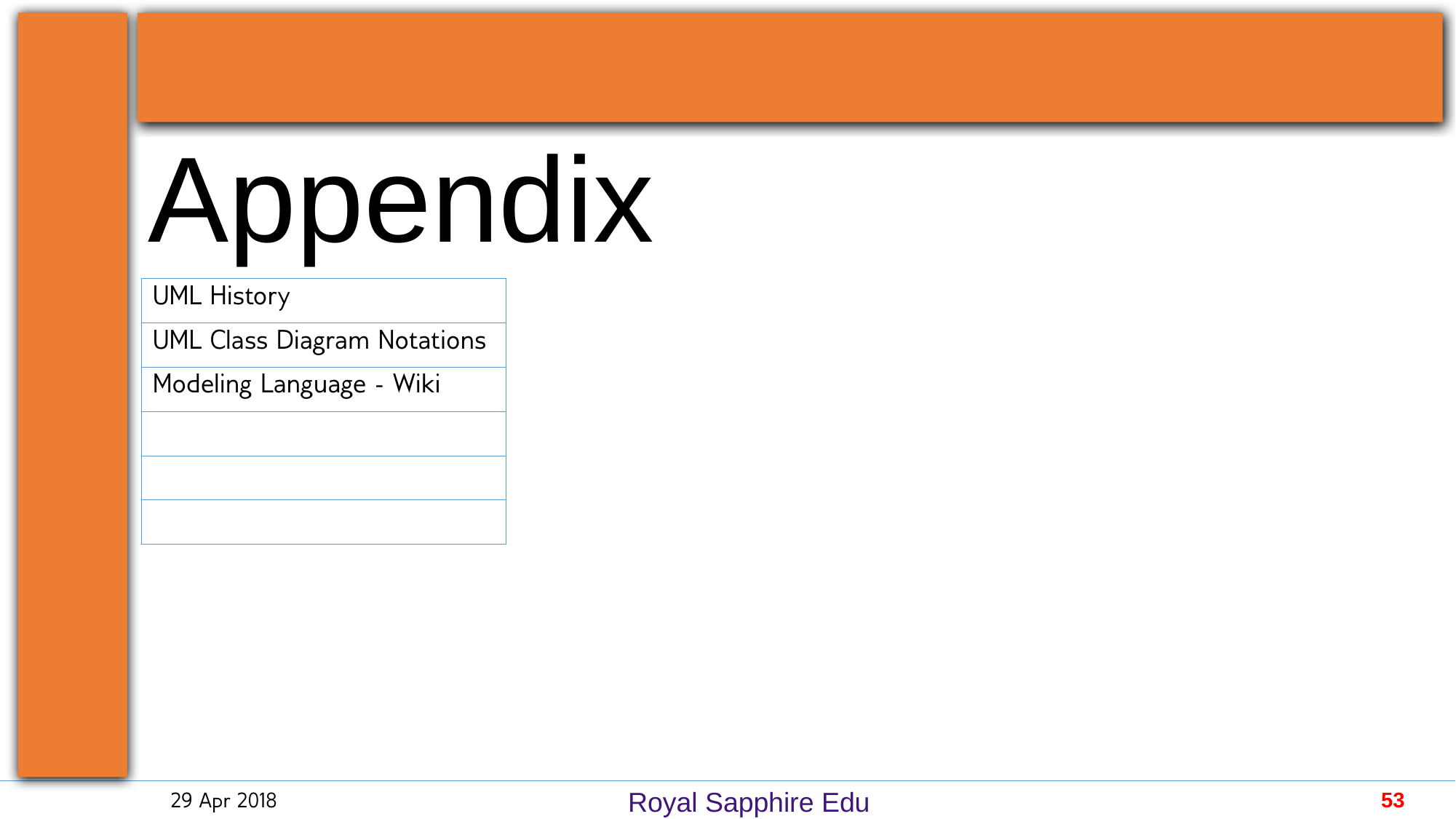

| UML History |
| --- |
| UML Class Diagram Notations |
| Modeling Language - Wiki |
|  |
|  |
|  |
29 Apr 2018
53